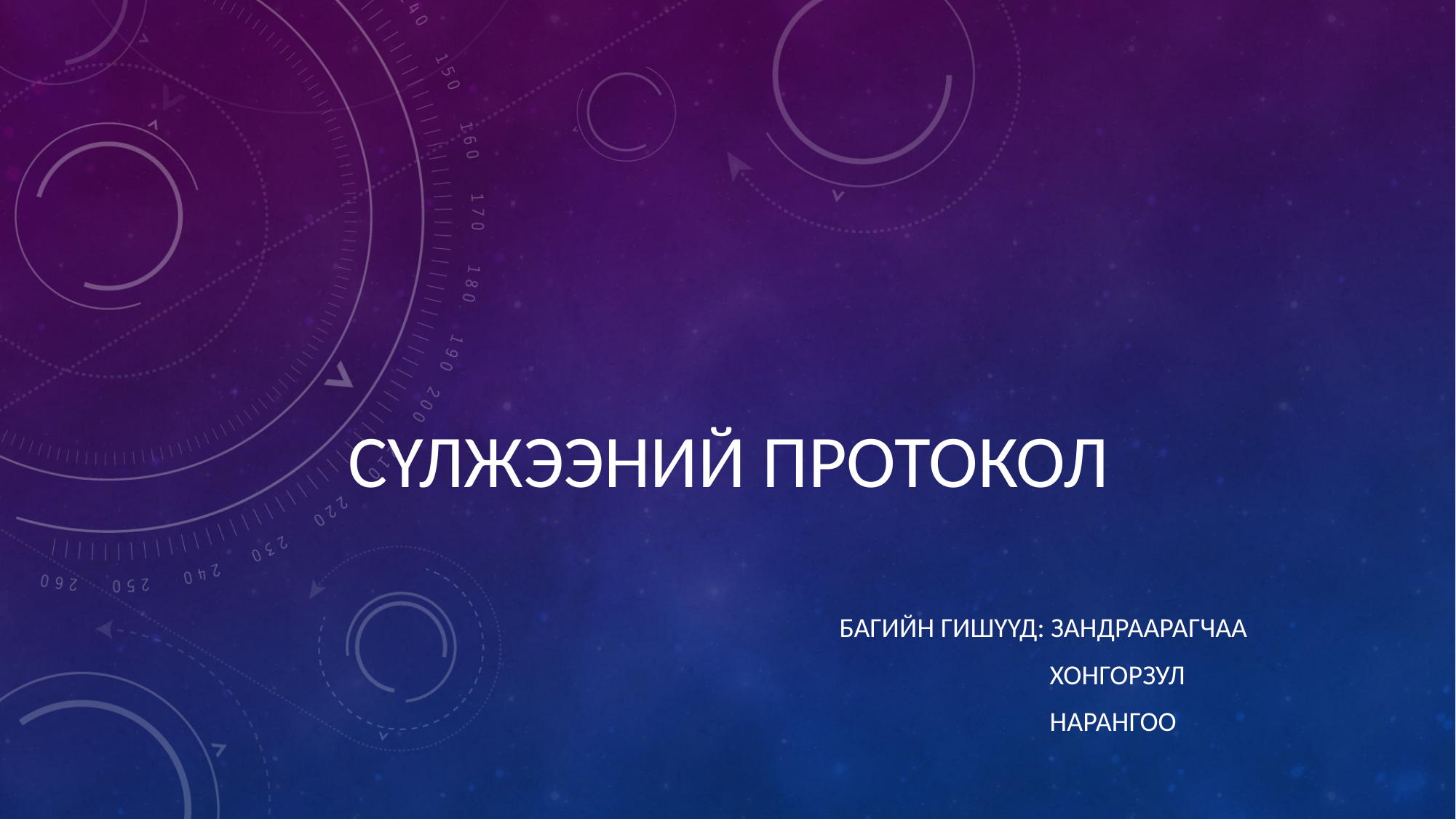

# Сүлжээний протокол
Багийн гишүүд: Зандраарагчаа
                                  Хонгорзул
                                  Нарангоо